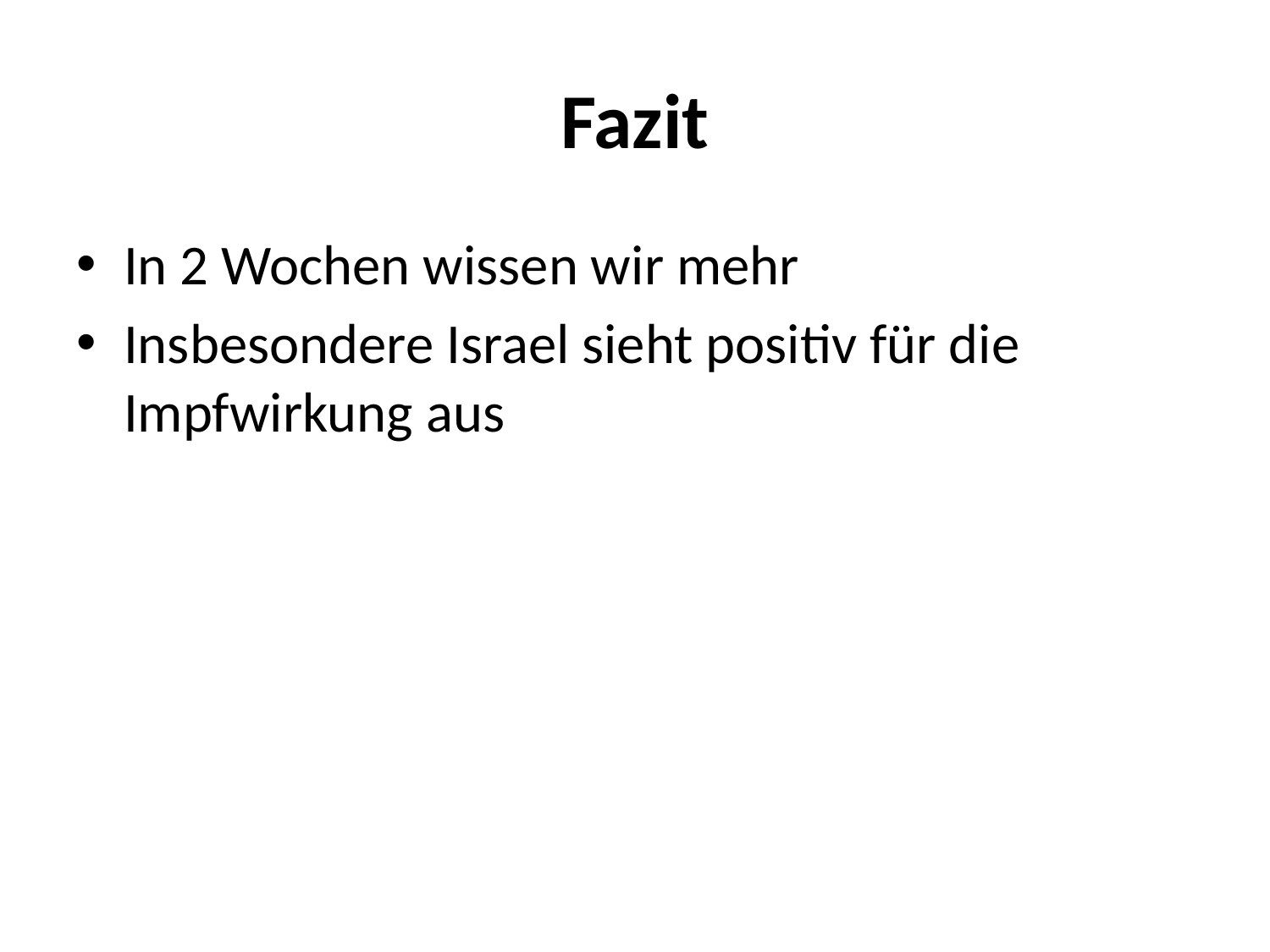

# Fazit
In 2 Wochen wissen wir mehr
Insbesondere Israel sieht positiv für die Impfwirkung aus